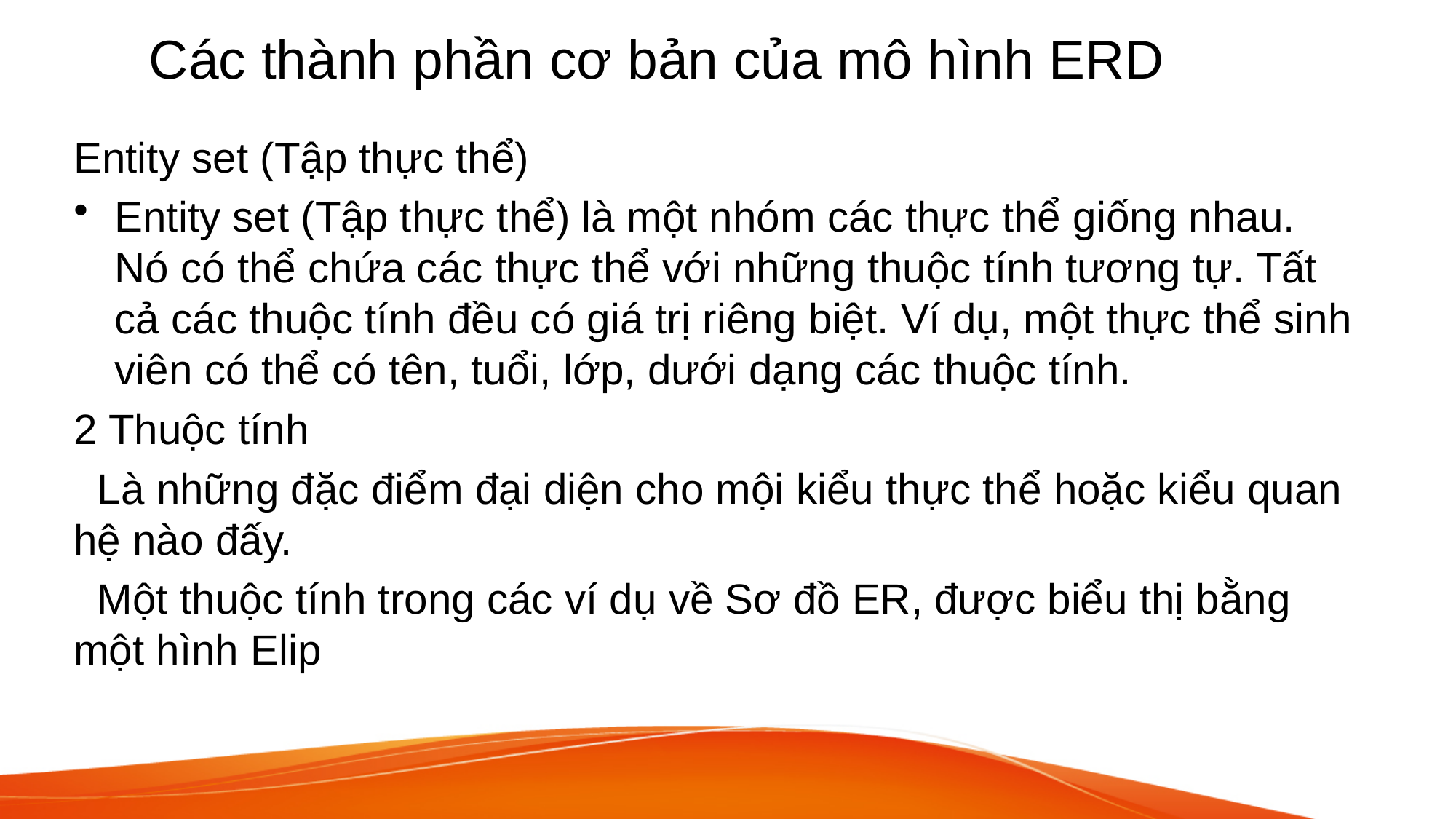

# Các thành phần cơ bản của mô hình ERD
Entity set (Tập thực thể)
Entity set (Tập thực thể) là một nhóm các thực thể giống nhau. Nó có thể chứa các thực thể với những thuộc tính tương tự. Tất cả các thuộc tính đều có giá trị riêng biệt. Ví dụ, một thực thể sinh viên có thể có tên, tuổi, lớp, dưới dạng các thuộc tính.
2 Thuộc tính
  Là những đặc điểm đại diện cho mội kiểu thực thể hoặc kiểu quan hệ nào đấy.
  Một thuộc tính trong các ví dụ về Sơ đồ ER, được biểu thị bằng một hình Elip